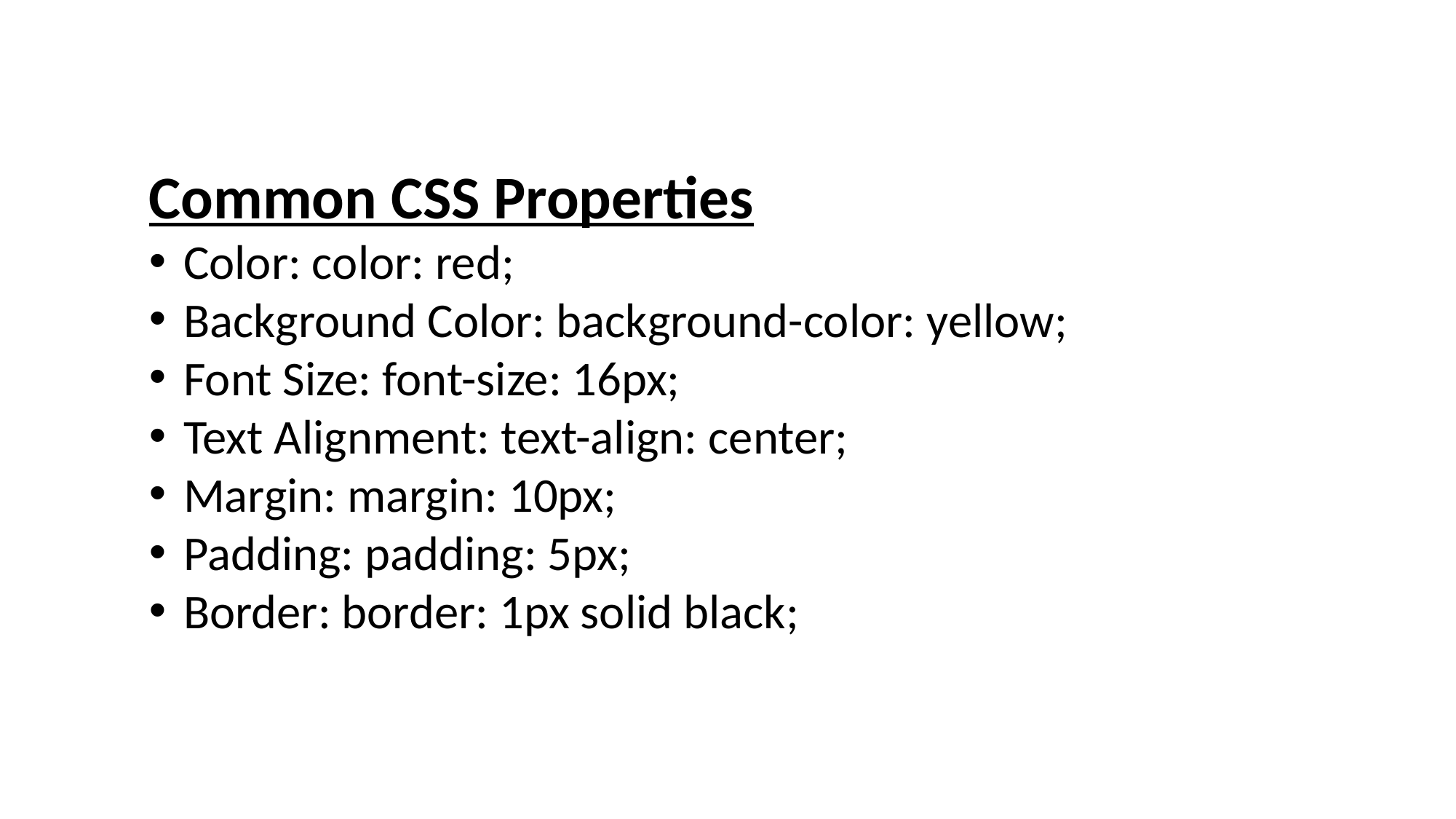

Common CSS Properties
Color: color: red;
Background Color: background-color: yellow;
Font Size: font-size: 16px;
Text Alignment: text-align: center;
Margin: margin: 10px;
Padding: padding: 5px;
Border: border: 1px solid black;